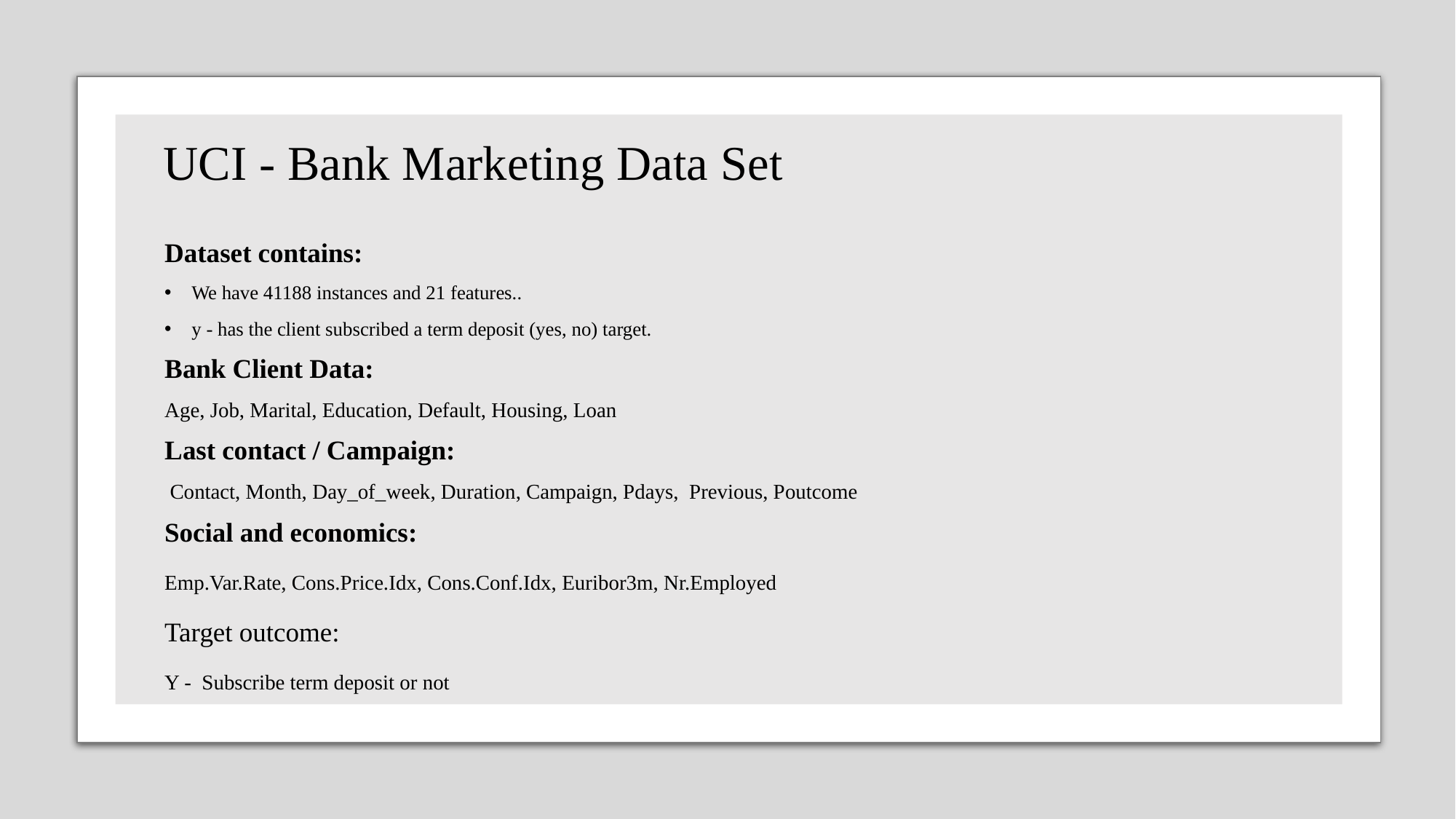

# UCI - Bank Marketing Data Set
Dataset contains:
We have 41188 instances and 21 features..
y - has the client subscribed a term deposit (yes, no) target.
Bank Client Data:
Age, Job, Marital, Education, Default, Housing, Loan
Last contact / Campaign:
 Contact, Month, Day_of_week, Duration, Campaign, Pdays,  Previous, Poutcome
Social and economics:
Emp.Var.Rate, Cons.Price.Idx, Cons.Conf.Idx, Euribor3m, Nr.Employed
Target outcome:
Y -  Subscribe term deposit or not